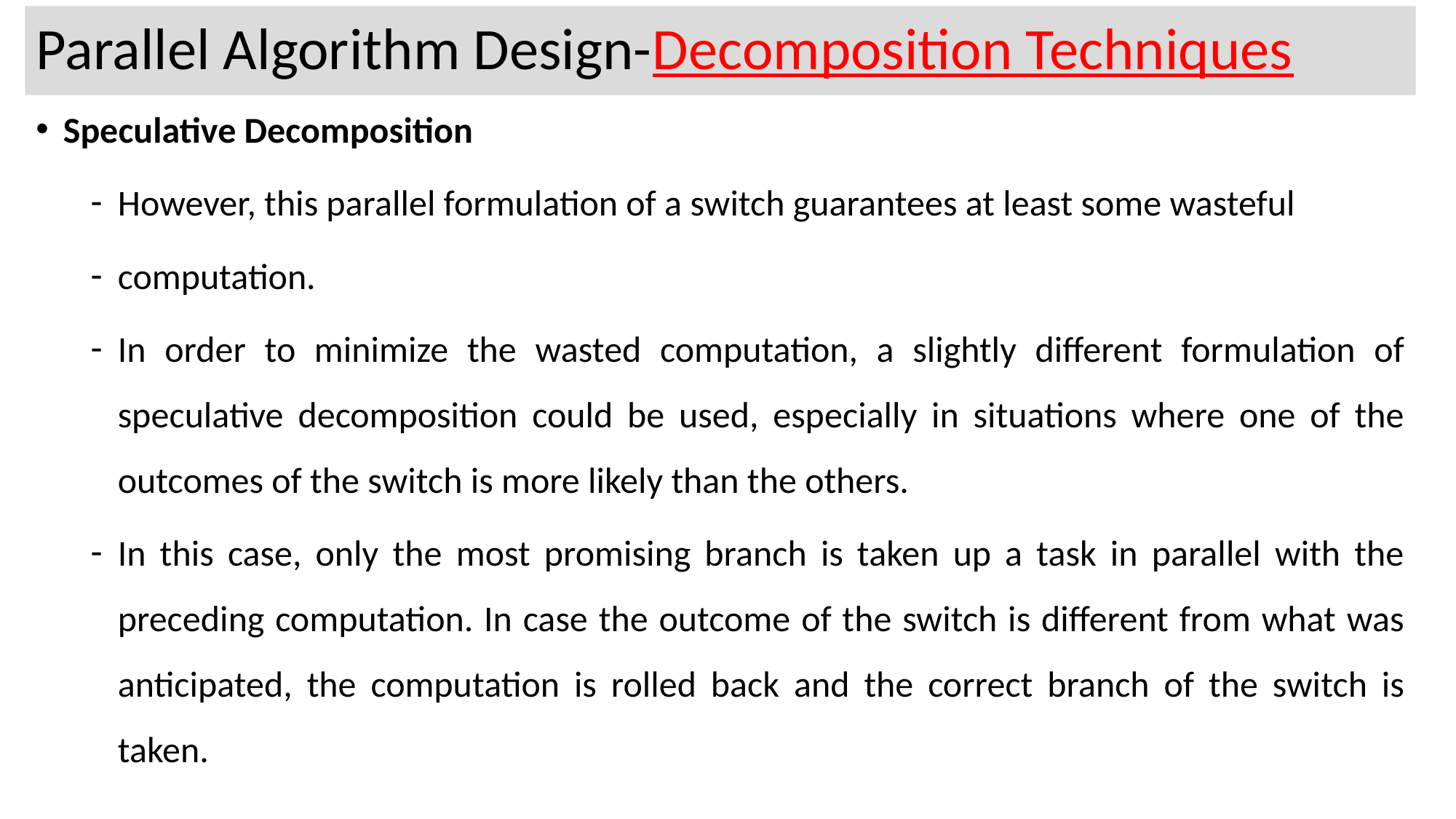

# Parallel Algorithm Design-Decomposition Techniques
Speculative Decomposition
However, this parallel formulation of a switch guarantees at least some wasteful
computation.
In order to minimize the wasted computation, a slightly different formulation of speculative decomposition could be used, especially in situations where one of the outcomes of the switch is more likely than the others.
In this case, only the most promising branch is taken up a task in parallel with the preceding computation. In case the outcome of the switch is different from what was anticipated, the computation is rolled back and the correct branch of the switch is taken.